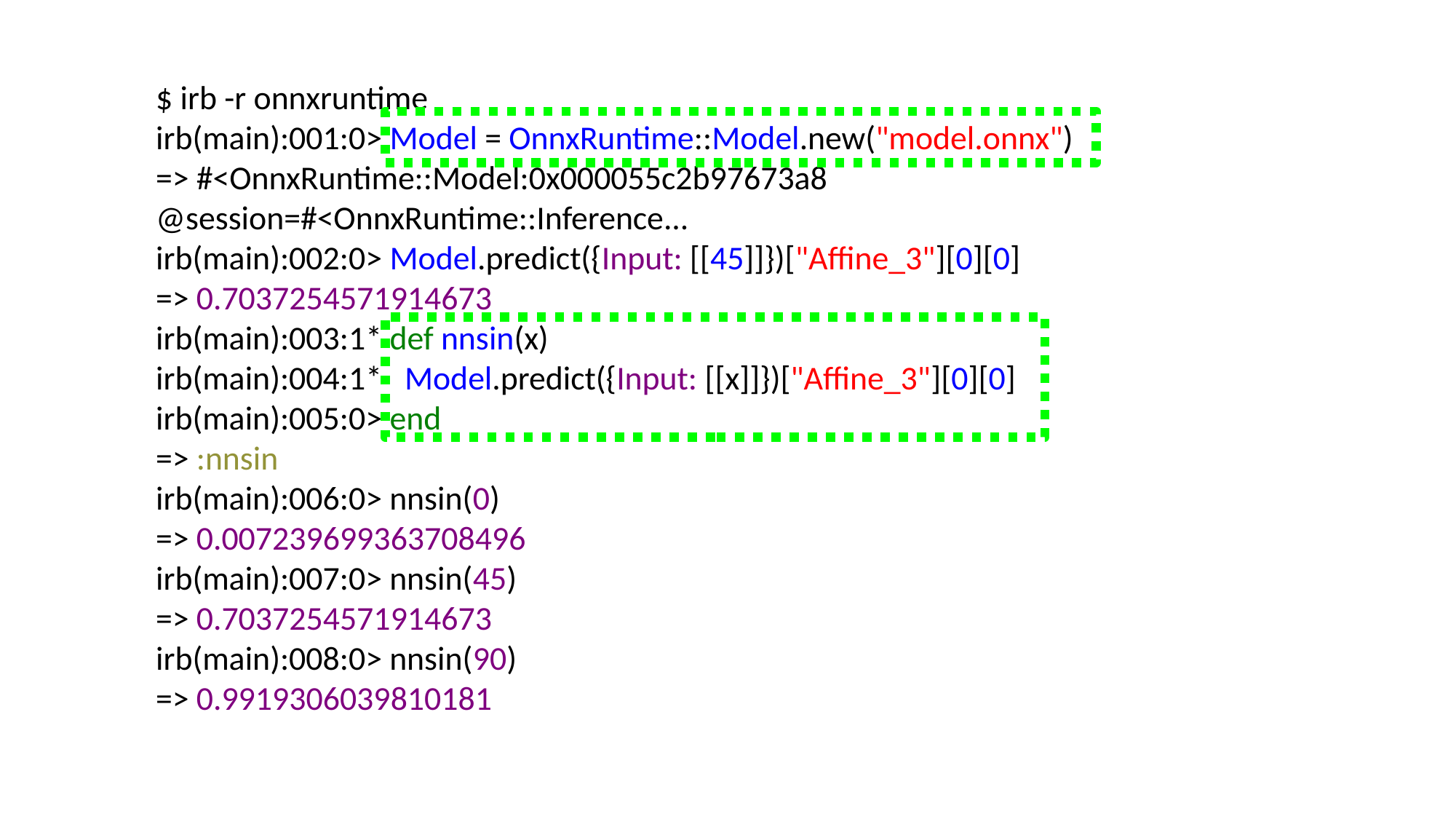

$ irb -r onnxruntime
irb(main):001:0> Model = OnnxRuntime::Model.new("model.onnx")
=> #<OnnxRuntime::Model:0x000055c2b97673a8 @session=#<OnnxRuntime::Inference...
irb(main):002:0> Model.predict({Input: [[45]]})["Affine_3"][0][0]
=> 0.7037254571914673
irb(main):003:1* def nnsin(x)
irb(main):004:1*   Model.predict({Input: [[x]]})["Affine_3"][0][0]
irb(main):005:0> end
=> :nnsin
irb(main):006:0> nnsin(0)
=> 0.007239699363708496
irb(main):007:0> nnsin(45)
=> 0.7037254571914673
irb(main):008:0> nnsin(90)
=> 0.9919306039810181